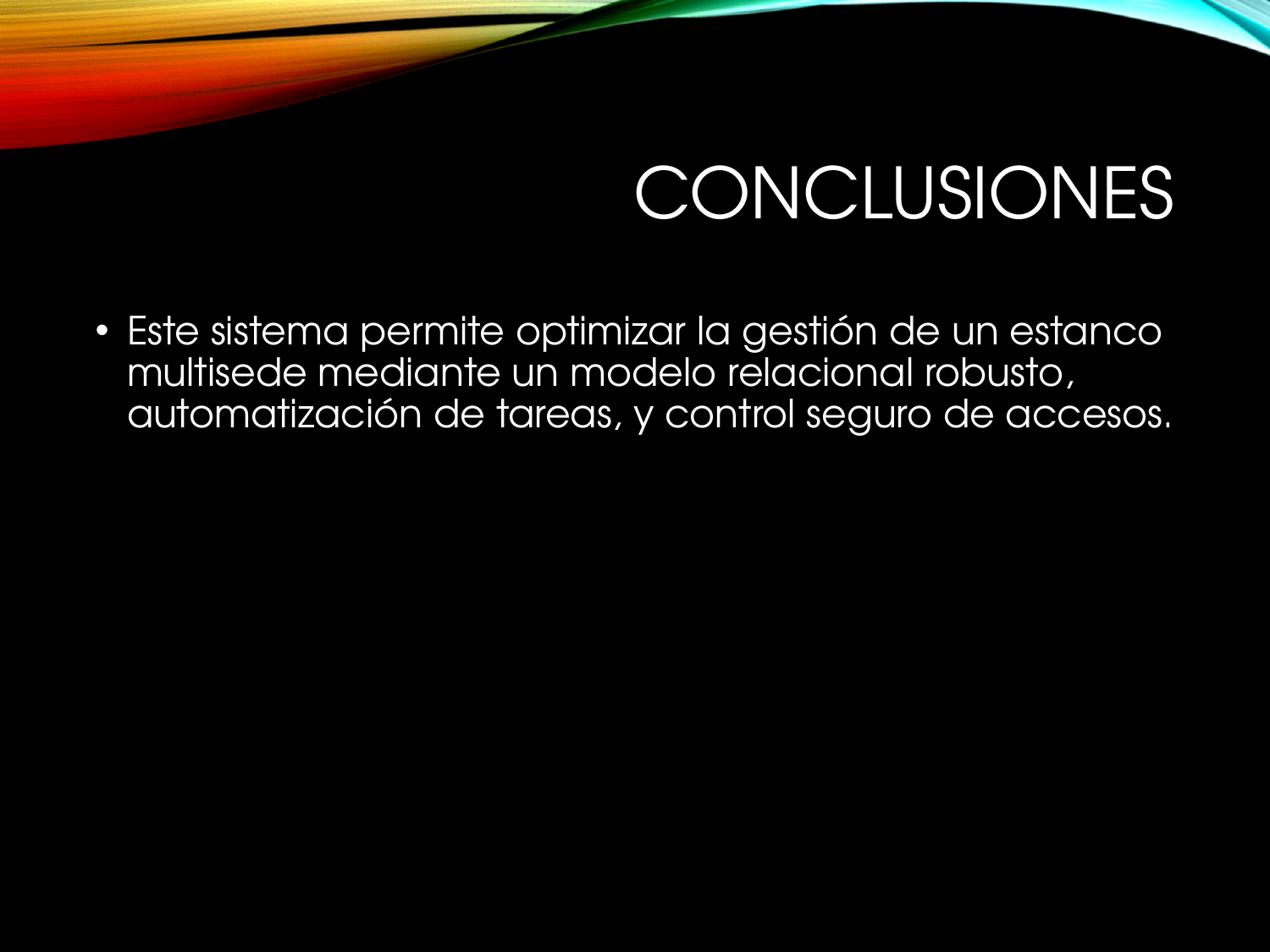

# Conclusiones
Este sistema permite optimizar la gestión de un estanco multisede mediante un modelo relacional robusto, automatización de tareas, y control seguro de accesos.